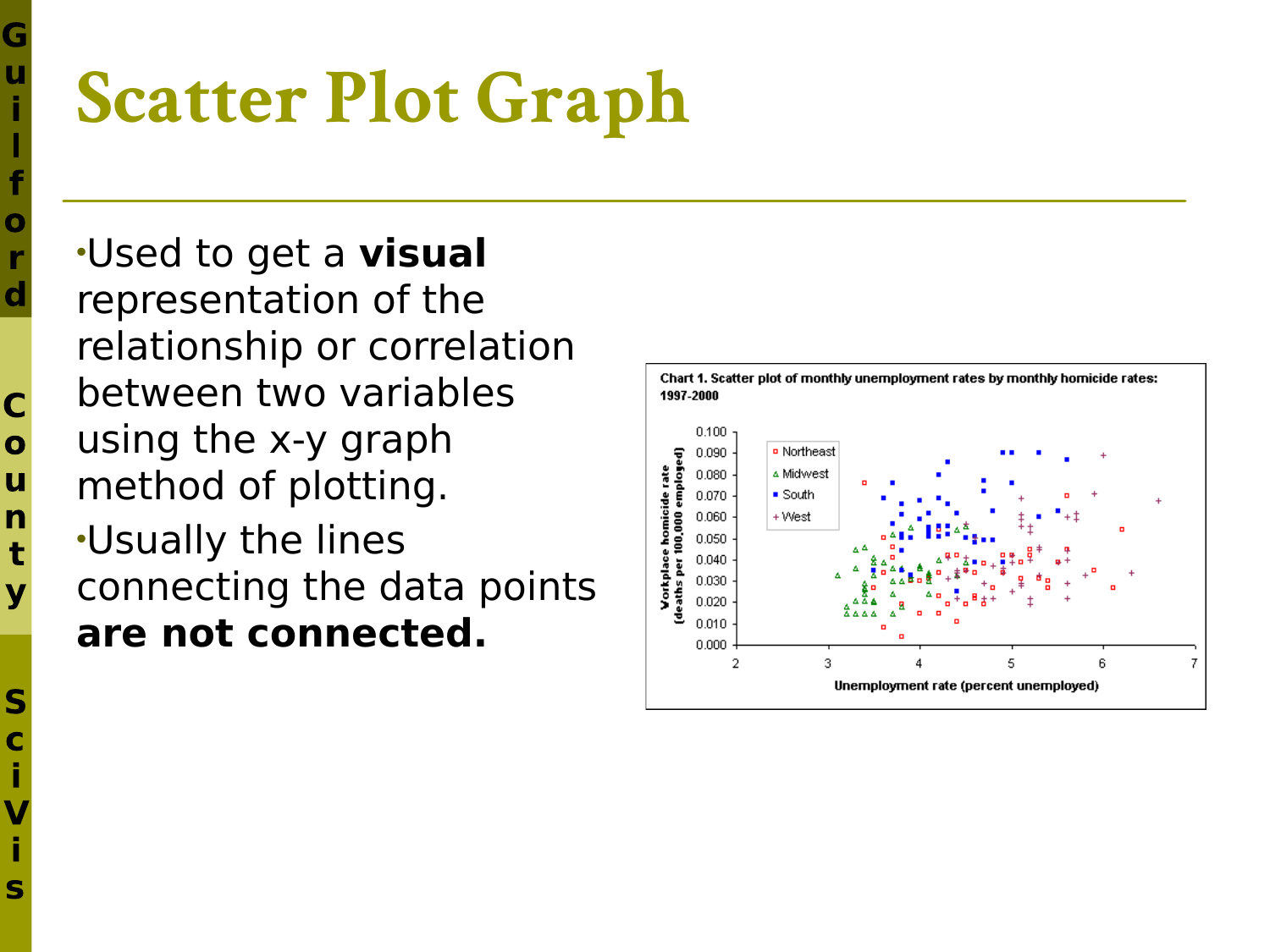

# Scatter Plot Graph
Used to get a visual representation of the relationship or correlation between two variables using the x-y graph method of plotting.
Usually the lines connecting the data points are not connected.